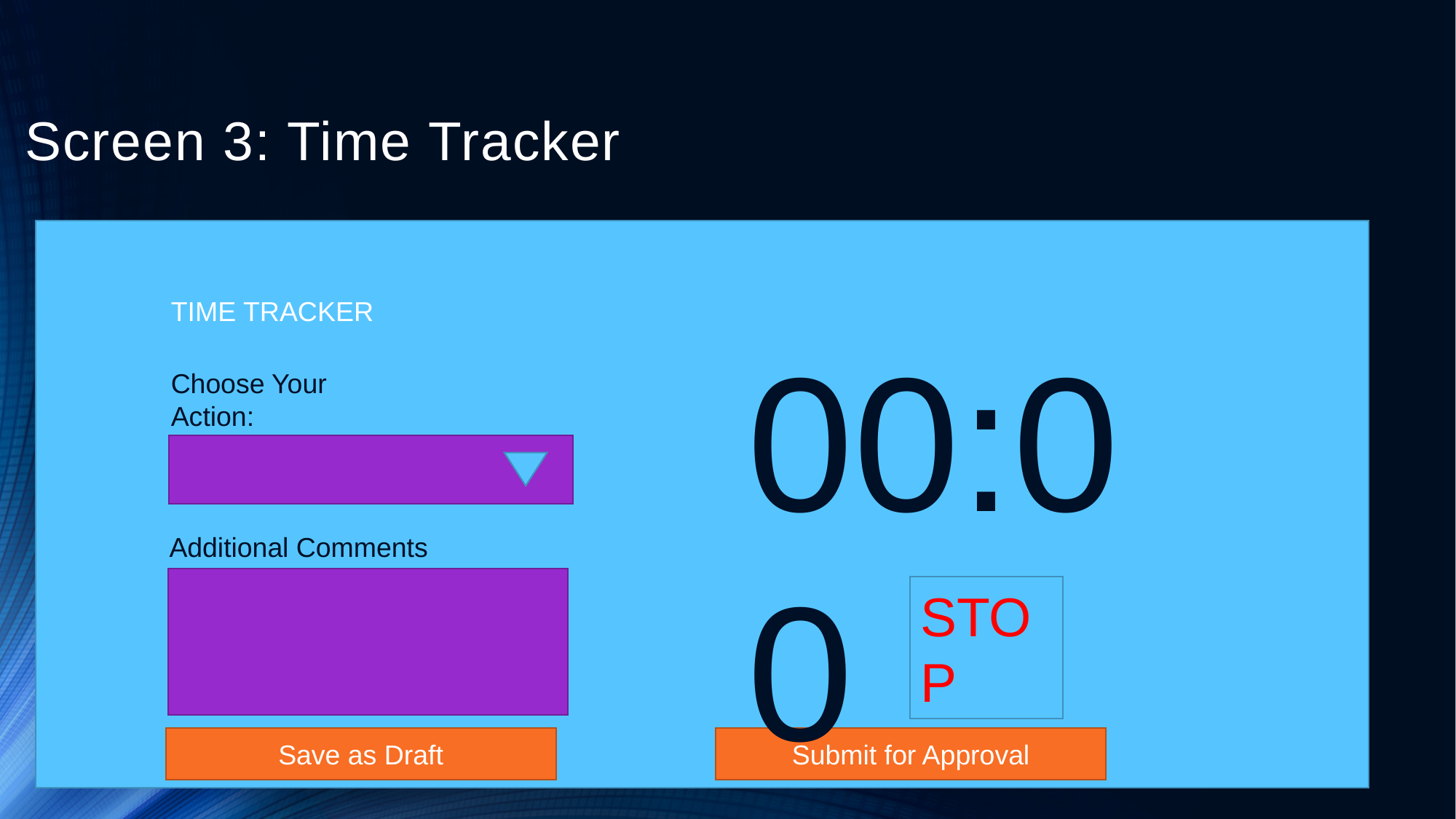

# Screen 3: Time Tracker

TIME TRACKER
00:00
Choose Your Action:

Additional Comments

STOP
Save as Draft
Submit for Approval